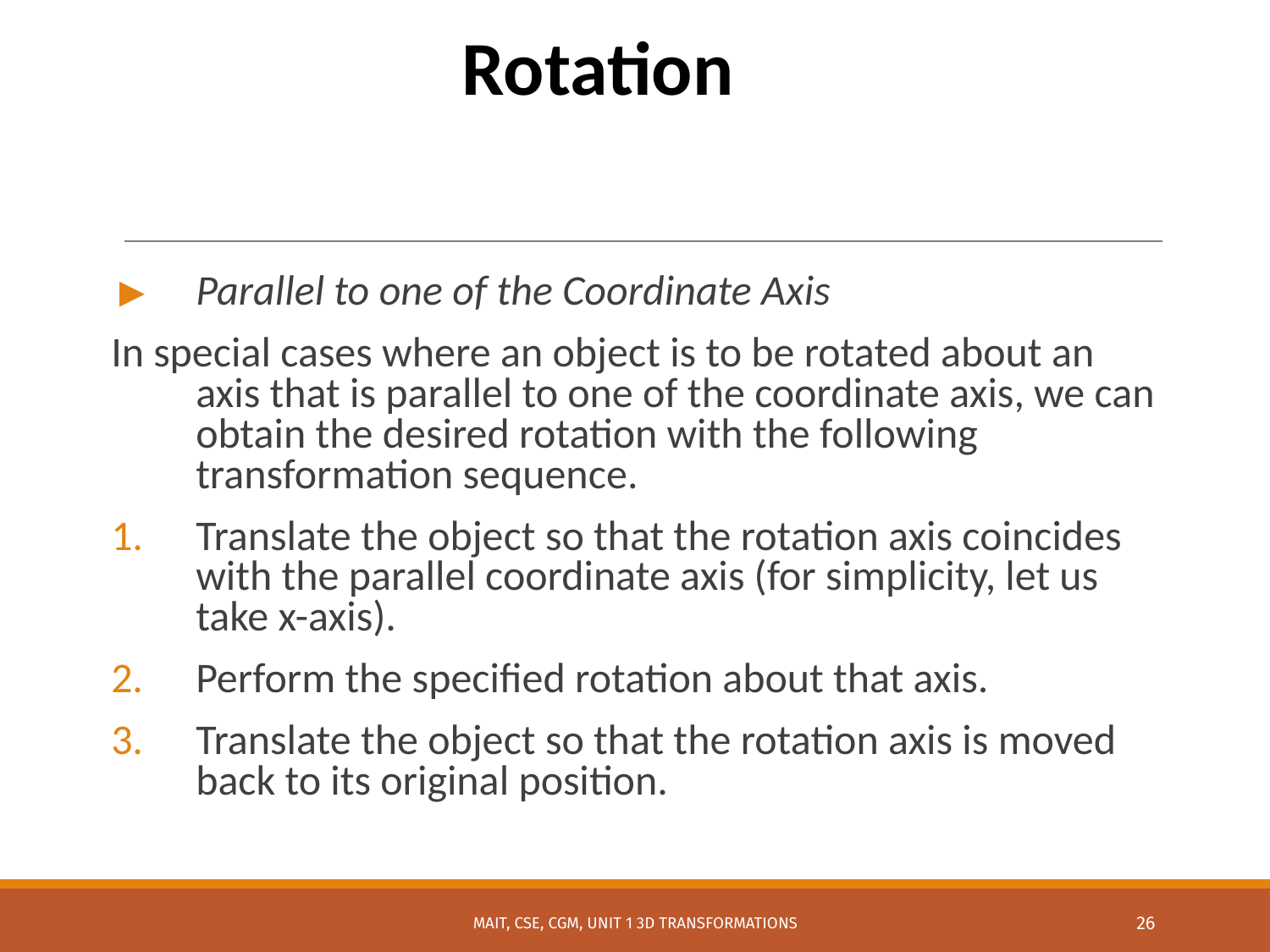

# Rotation
Parallel to one of the Coordinate Axis
In special cases where an object is to be rotated about an axis that is parallel to one of the coordinate axis, we can obtain the desired rotation with the following transformation sequence.
Translate the object so that the rotation axis coincides with the parallel coordinate axis (for simplicity, let us take x-axis).
Perform the specified rotation about that axis.
Translate the object so that the rotation axis is moved back to its original position.

MAIT, CSE, CGM, UNIT 1 3D TRANSFORMATIONS
26